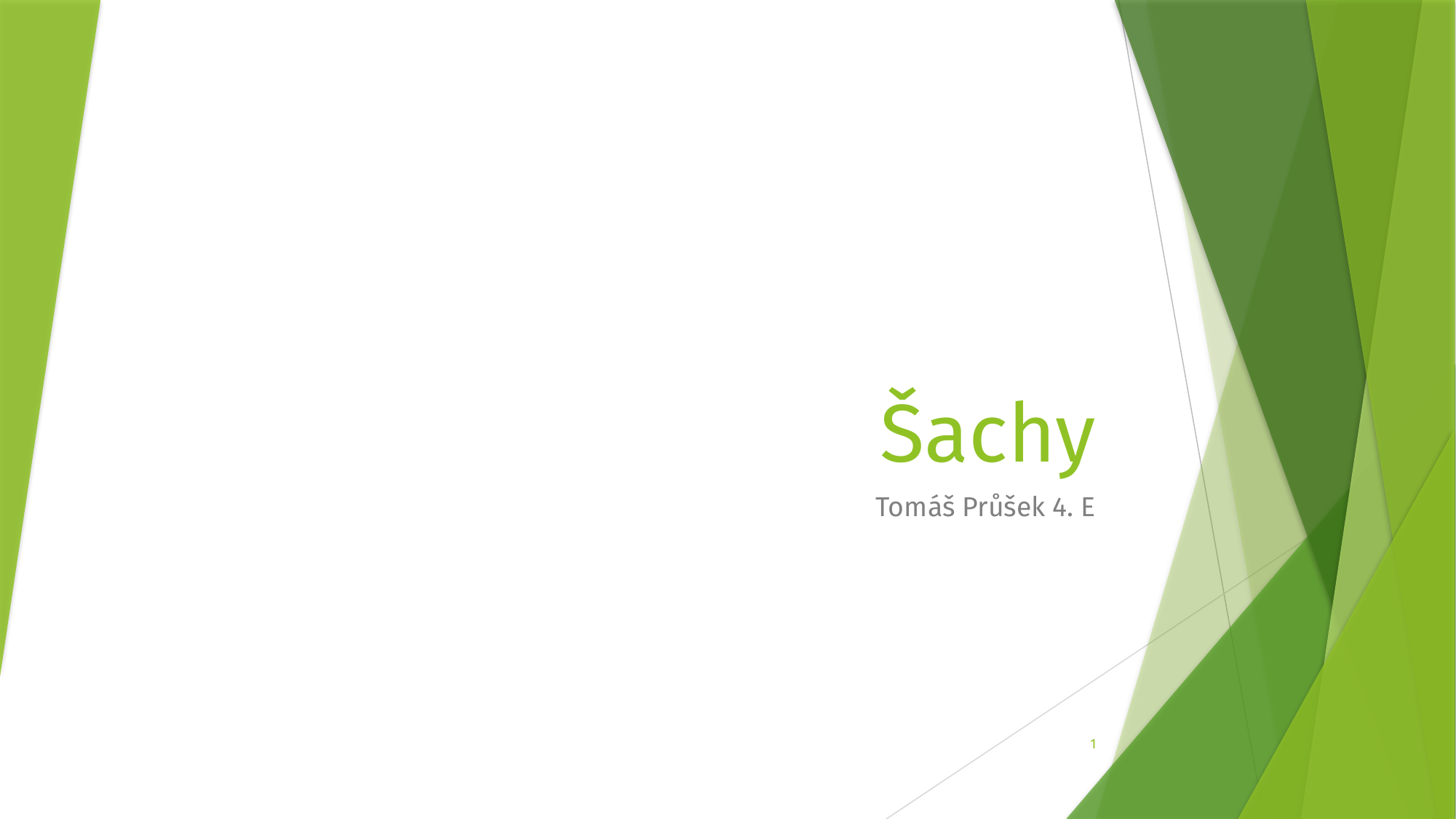

# Šachy
Tomáš Průšek 4. E
1